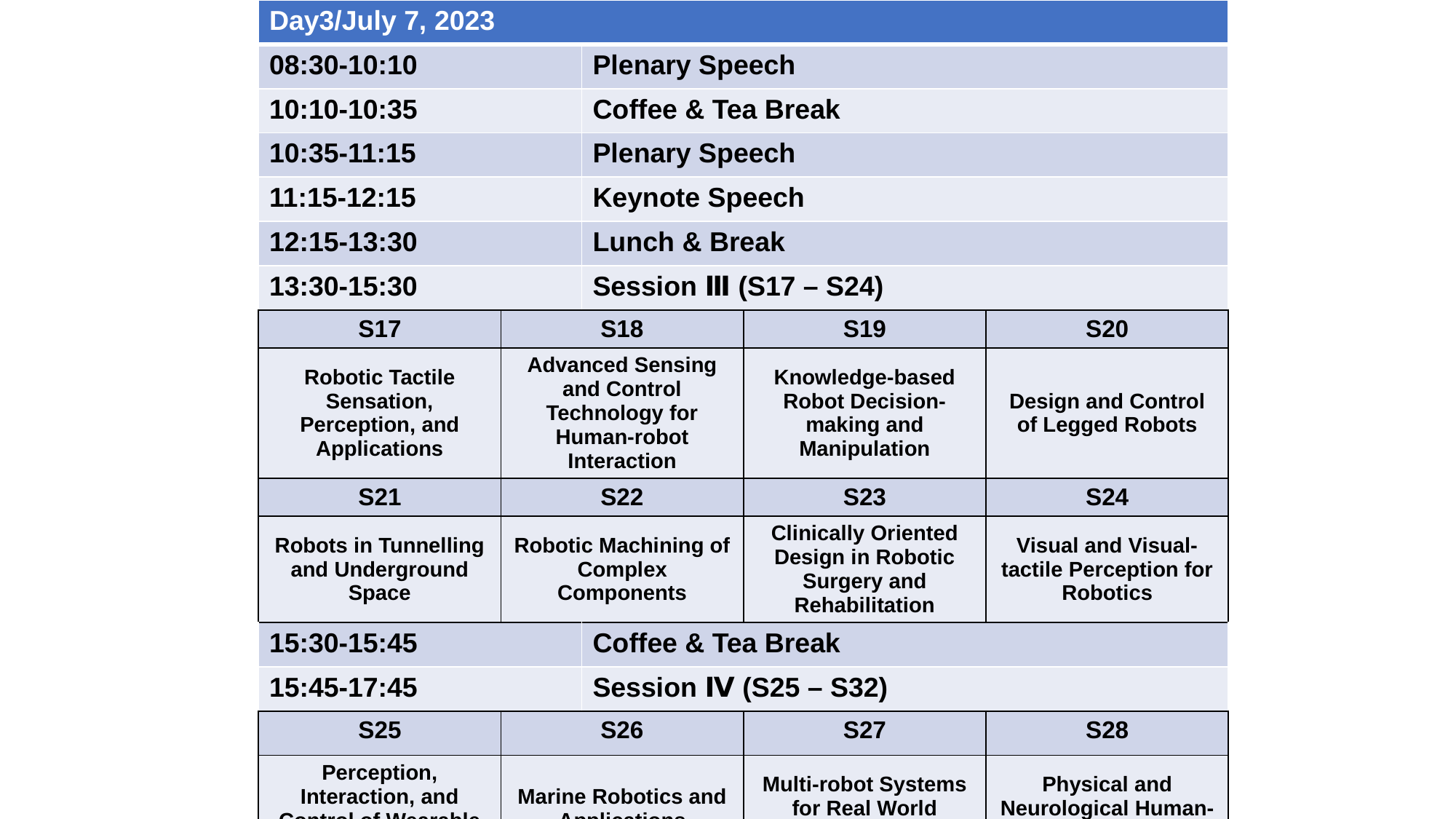

| Day3/July 7, 2023 |  |  |  |  |
| --- | --- | --- | --- | --- |
| 08:30-10:10 |  | Plenary Speech |  |  |
| 10:10-10:35 |  | Coffee & Tea Break |  |  |
| 10:35-11:15 |  | Plenary Speech |  |  |
| 11:15-12:15 |  | Keynote Speech |  |  |
| 12:15-13:30 |  | Lunch & Break |  |  |
| 13:30-15:30 |  | Session Ⅲ (S17 – S24) |  |  |
| S17 | S18 |  | S19 | S20 |
| Robotic Tactile Sensation, Perception, and Applications | Advanced Sensing and Control Technology for Human-robot Interaction |  | Knowledge-based Robot Decision-making and Manipulation | Design and Control of Legged Robots |
| S21 | S22 |  | S23 | S24 |
| Robots in Tunnelling and Underground Space | Robotic Machining of Complex Components |  | Clinically Oriented Design in Robotic Surgery and Rehabilitation | Visual and Visual-tactile Perception for Robotics |
| 15:30-15:45 |  | Coffee & Tea Break |  |  |
| 15:45-17:45 |  | Session Ⅳ (S25 – S32) |  |  |
| S25 | S26 |  | S27 | S28 |
| Perception, Interaction, and Control of Wearable Robots | Marine Robotics and Applications |  | Multi-robot Systems for Real World Applications | Physical and Neurological Human-Robot Interaction |
| S29 | S30 |  | S31 | S32 |
| Advanced Motion Control Technologies for Mobile Robots | Intelligent Inspection Robotics |  | Robotics in Sustainable Manufacturing for Carbon Neutrality | Innovative Design and Performance Evaluation of Robot Mechanisms (Ⅱ) |